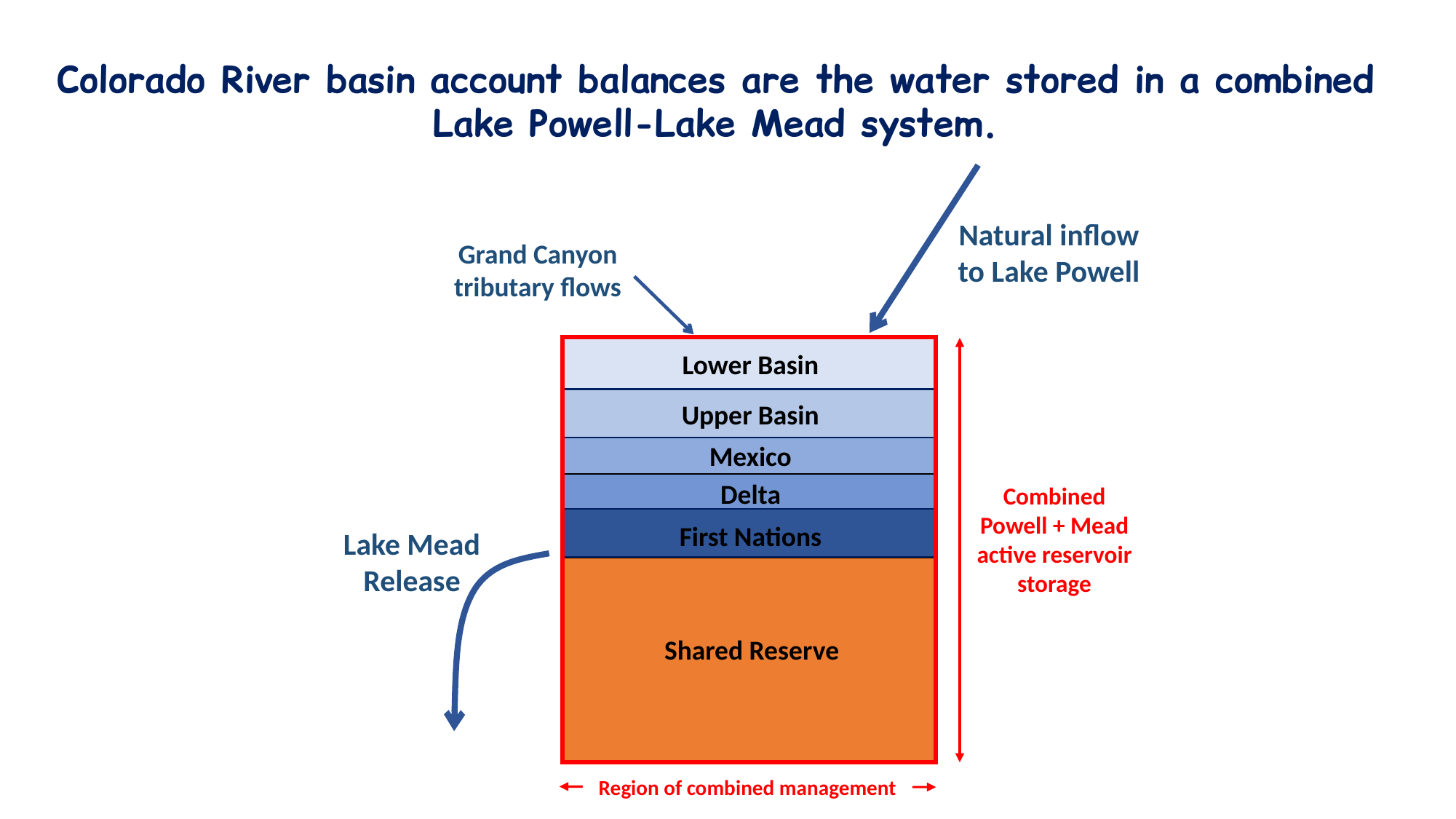

Colorado River basin account balances are the water stored in a combined Lake Powell-Lake Mead system.
Natural inflow to Lake Powell
Grand Canyon tributary flows

Lower Basin

Upper Basin
Mexico

Delta

First Nations

Shared Reserve
Combined Powell + Mead active reservoir storage
Lake Mead Release

Region of combined management